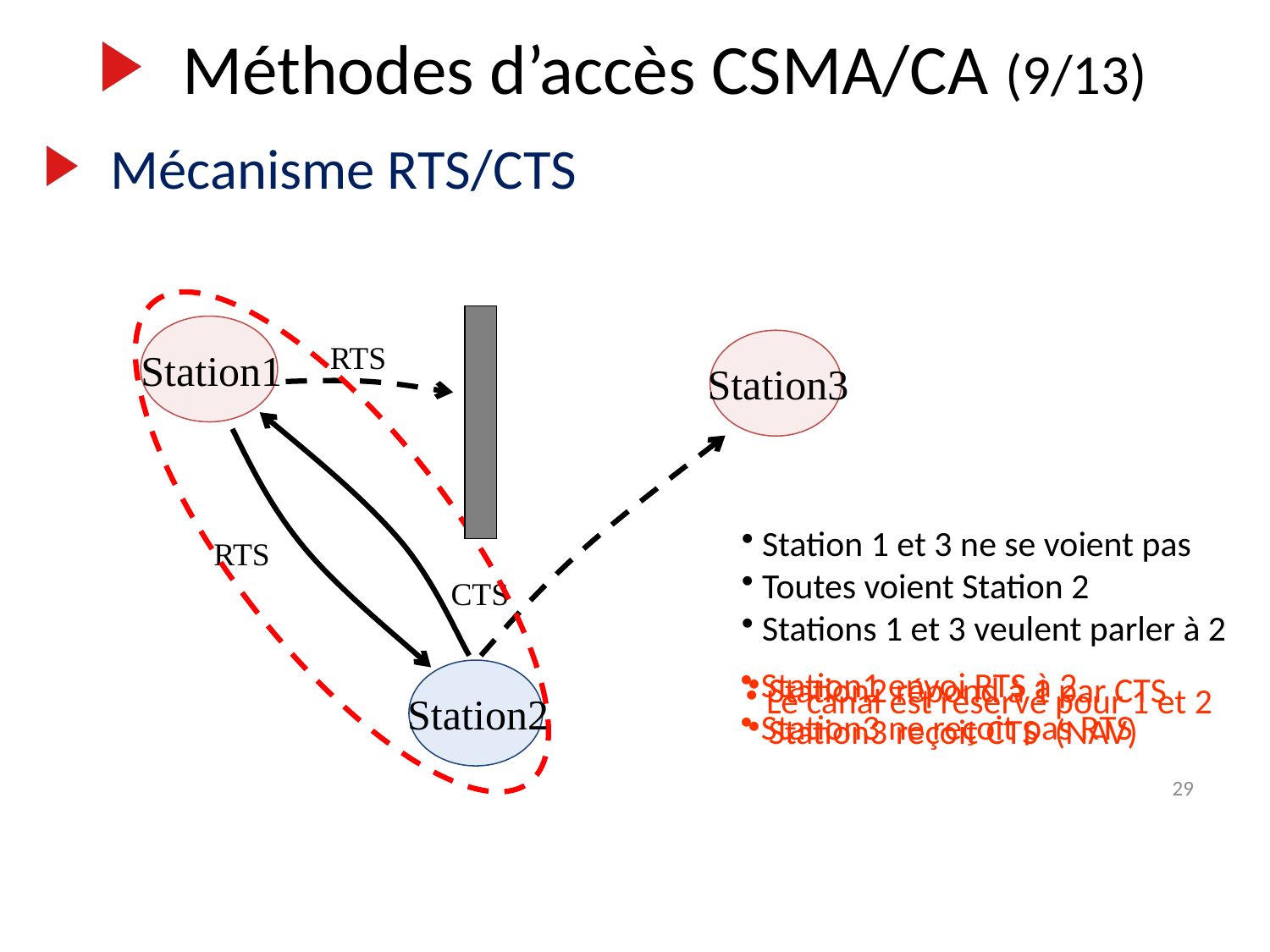

Méthodes d’accès CSMA/CA (9/13)
Mécanisme RTS/CTS

 Le canal est réservé pour 1 et 2

Station1

Station3
RTS

RTS
 Station1 envoi RTS à 2
 Station3 ne reçoit pas RTS

CTS
 Station2 répond à 1 par CTS
 Station3 reçoit CTS  (NAV)
 Station 1 et 3 ne se voient pas
 Toutes voient Station 2
 Stations 1 et 3 veulent parler à 2

Station2
29